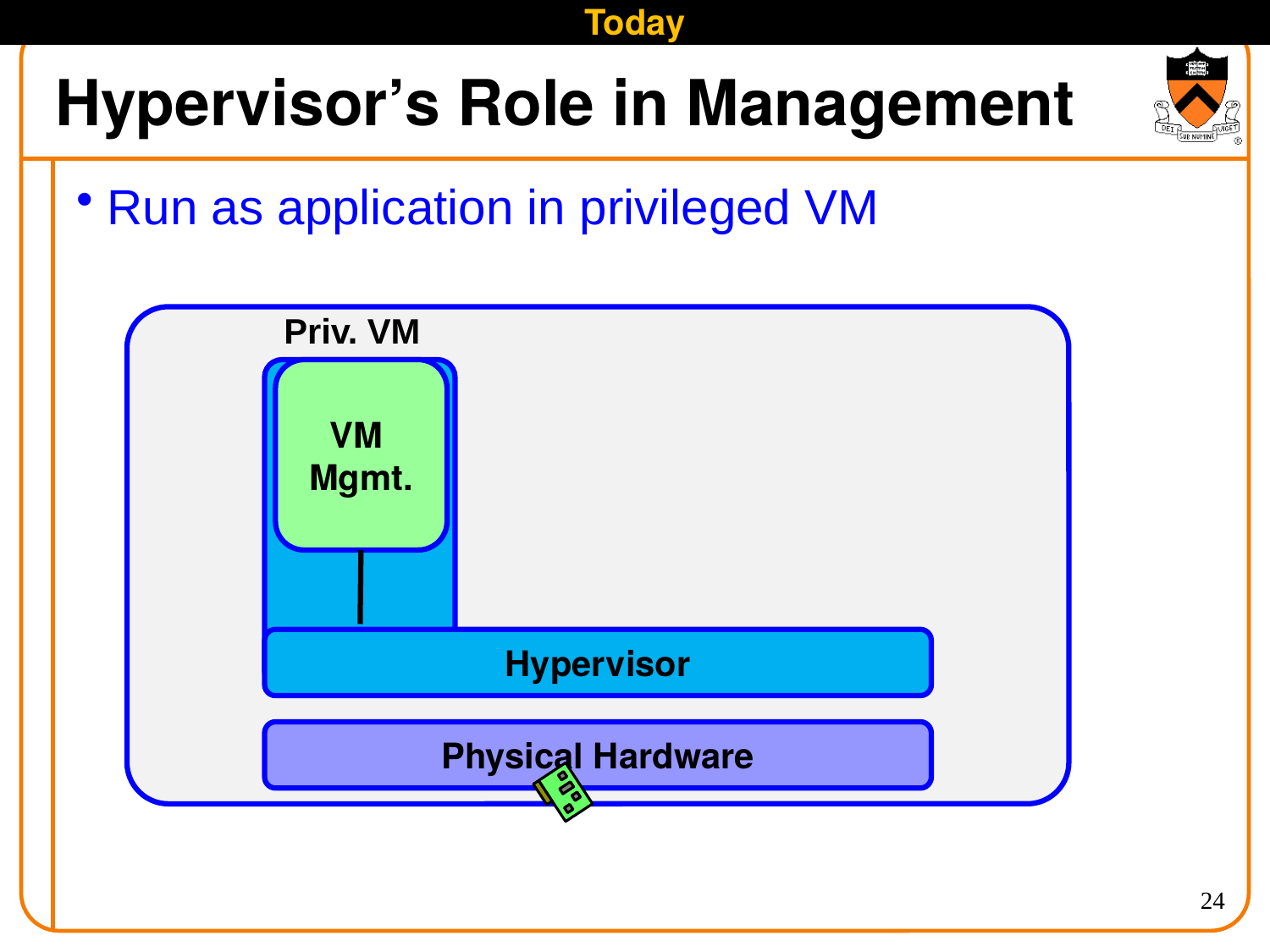

Today
# Hypervisor’s Role in Management
Run as application in privileged VM

Priv. VM

VM
Mgmt.
Hypervisor
Physical Hardware

24